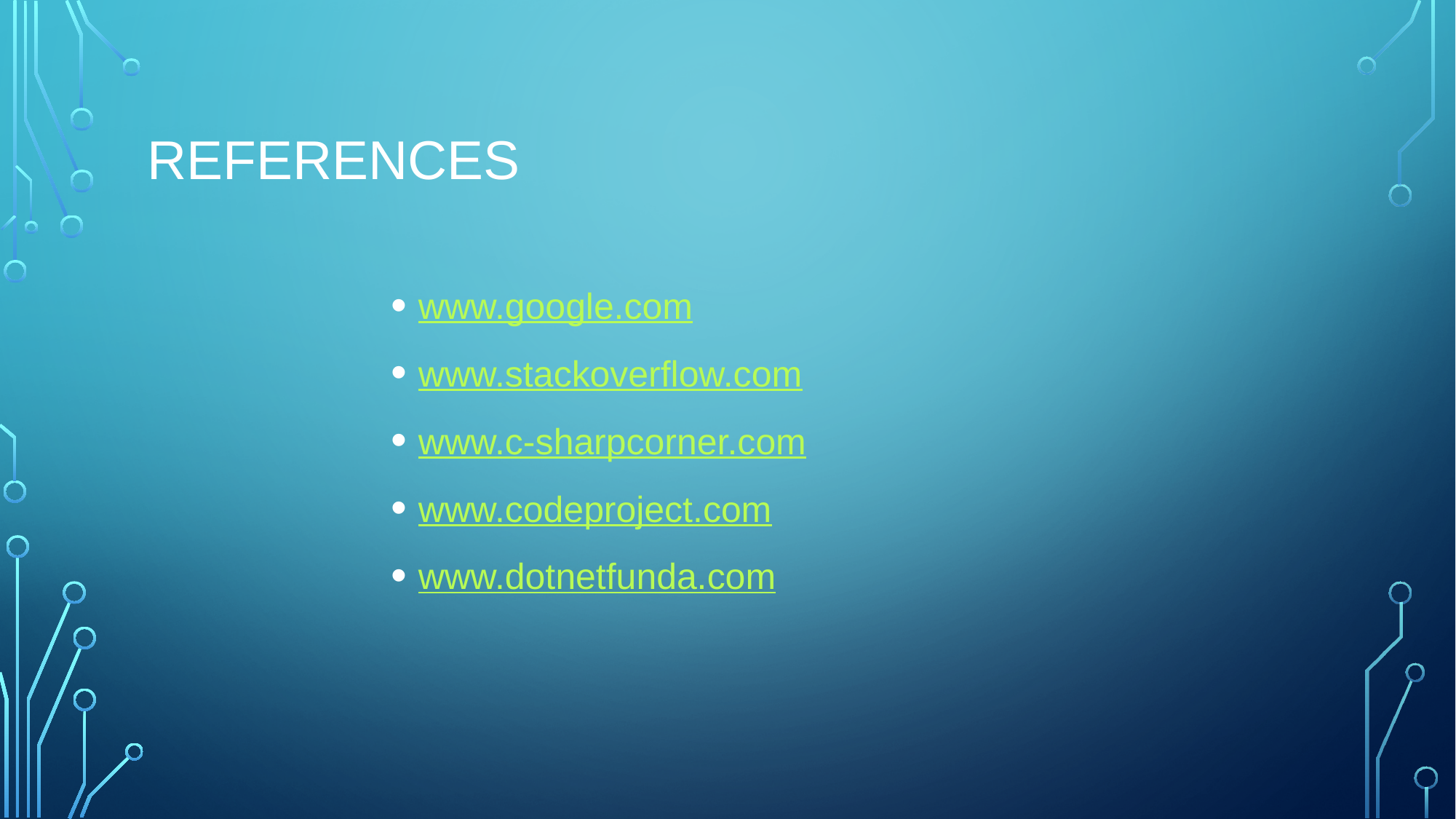

# references
www.google.com
www.stackoverflow.com
www.c-sharpcorner.com
www.codeproject.com
www.dotnetfunda.com